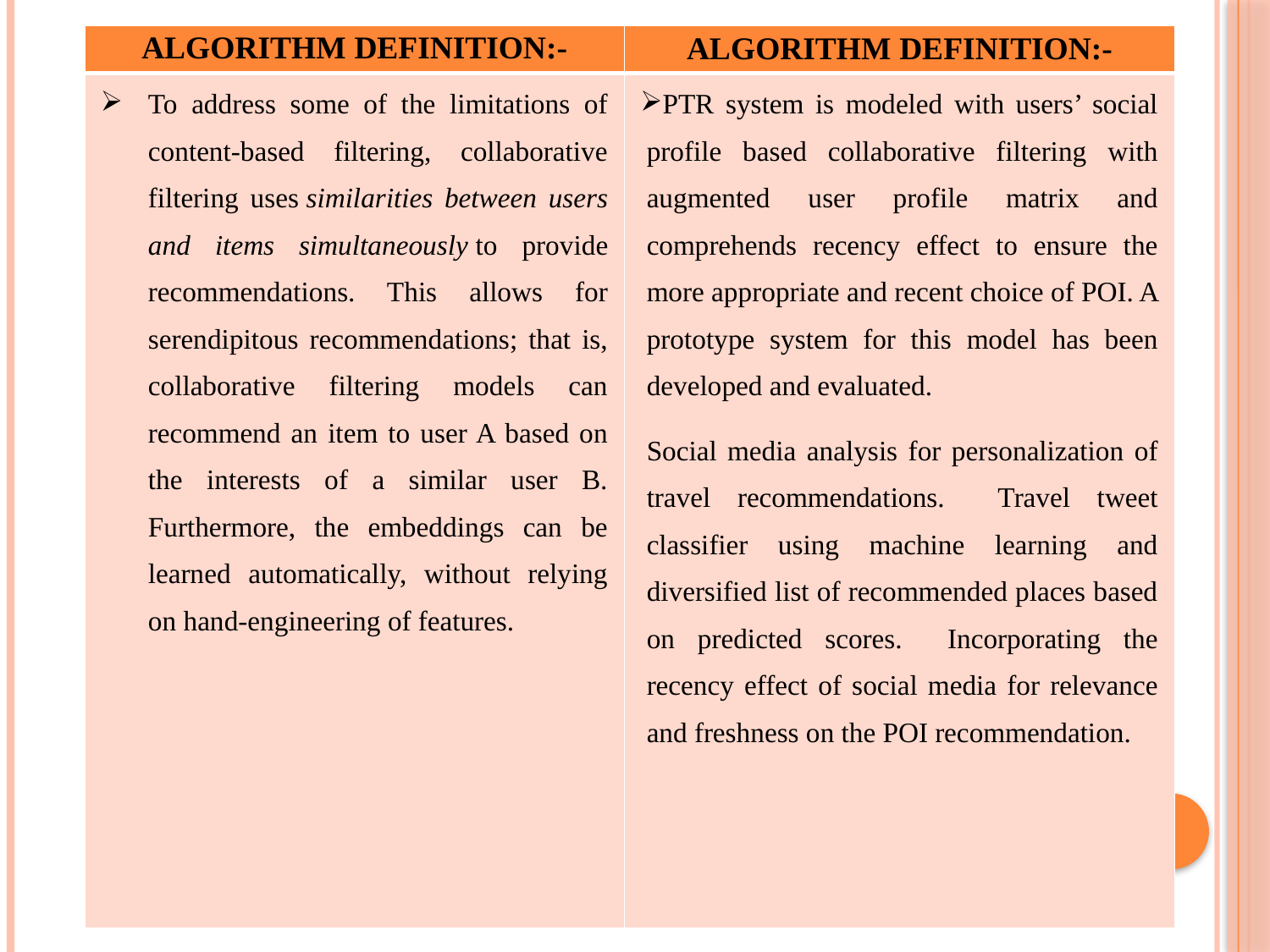

| ALGORITHM DEFINITION:- | ALGORITHM DEFINITION:- |
| --- | --- |
| To address some of the limitations of content-based filtering, collaborative filtering uses similarities between users and items simultaneously to provide recommendations. This allows for serendipitous recommendations; that is, collaborative filtering models can recommend an item to user A based on the interests of a similar user B. Furthermore, the embeddings can be learned automatically, without relying on hand-engineering of features. | PTR system is modeled with users’ social profile based collaborative filtering with augmented user profile matrix and comprehends recency effect to ensure the more appropriate and recent choice of POI. A prototype system for this model has been developed and evaluated. Social media analysis for personalization of travel recommendations. Travel tweet classifier using machine learning and diversified list of recommended places based on predicted scores. Incorporating the recency effect of social media for relevance and freshness on the POI recommendation. |